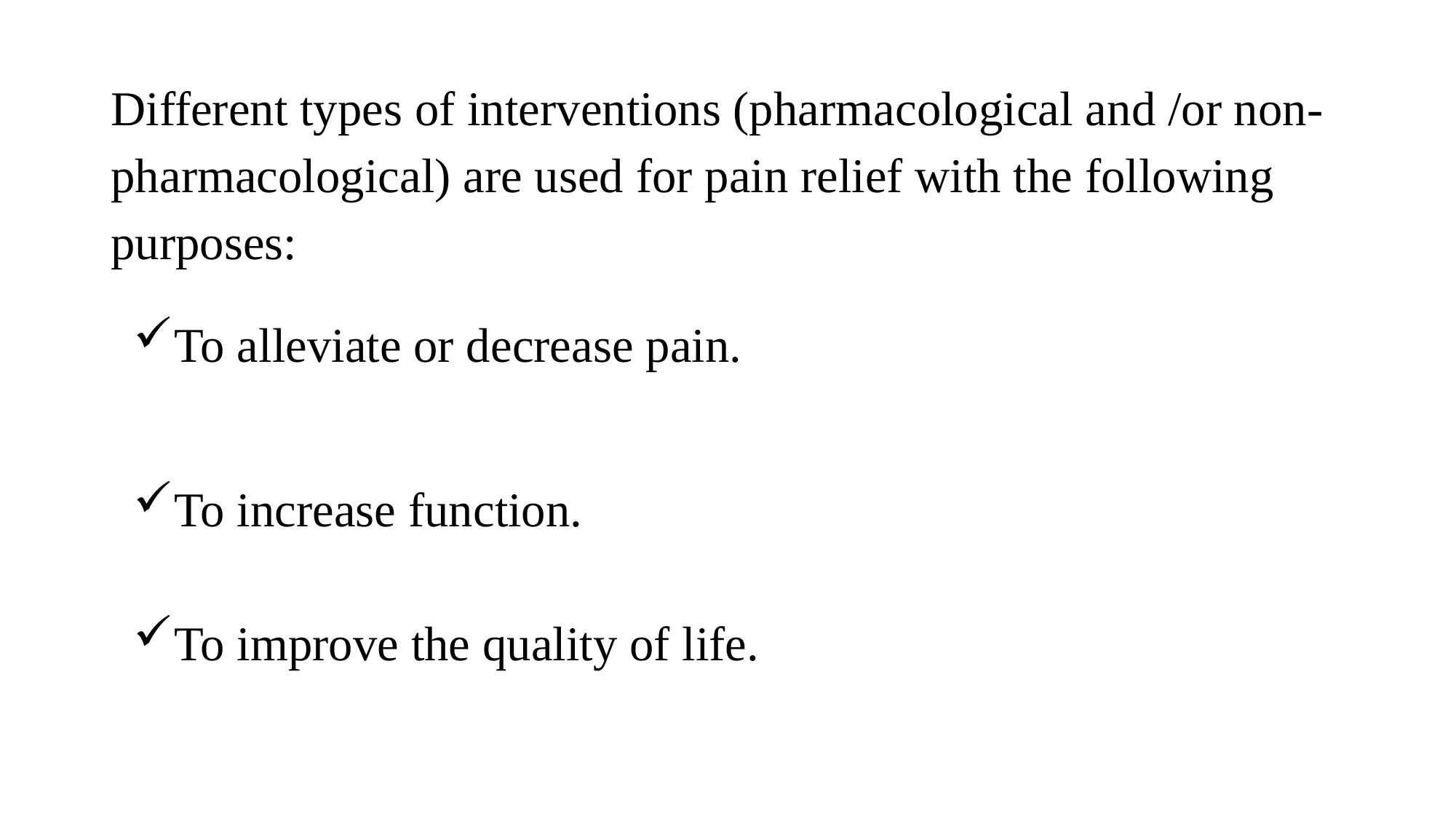

# Different types of interventions (pharmacological and /or non- pharmacological) are used for pain relief with the following purposes:
To alleviate or decrease pain.

To increase function.

To improve the quality of life.